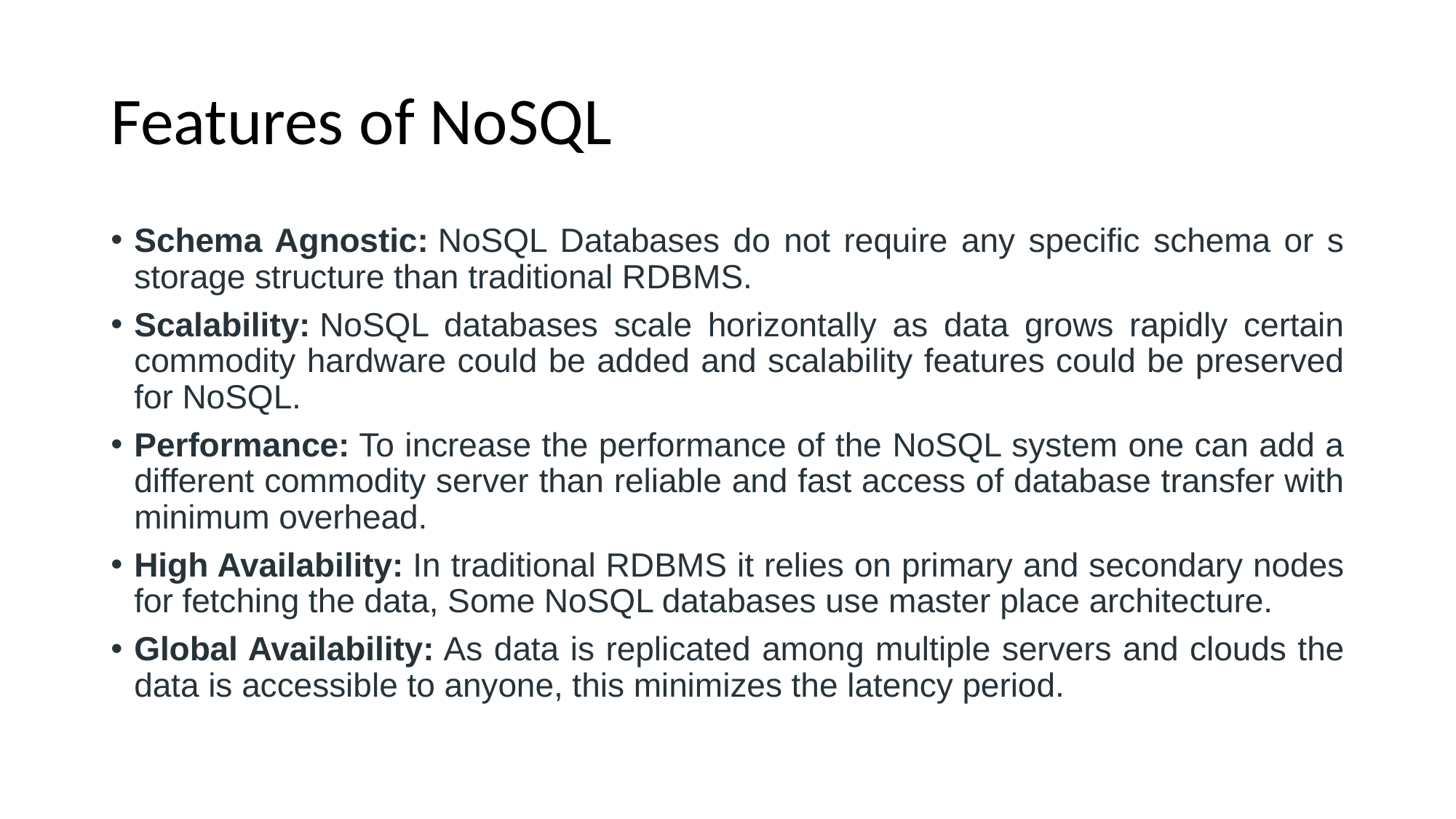

# Features of NoSQL
Schema Agnostic: NoSQL Databases do not require any specific schema or s storage structure than traditional RDBMS.
Scalability: NoSQL databases scale horizontally as data grows rapidly certain commodity hardware could be added and scalability features could be preserved for NoSQL.
Performance: To increase the performance of the NoSQL system one can add a different commodity server than reliable and fast access of database transfer with minimum overhead.
High Availability: In traditional RDBMS it relies on primary and secondary nodes for fetching the data, Some NoSQL databases use master place architecture.
Global Availability: As data is replicated among multiple servers and clouds the data is accessible to anyone, this minimizes the latency period.